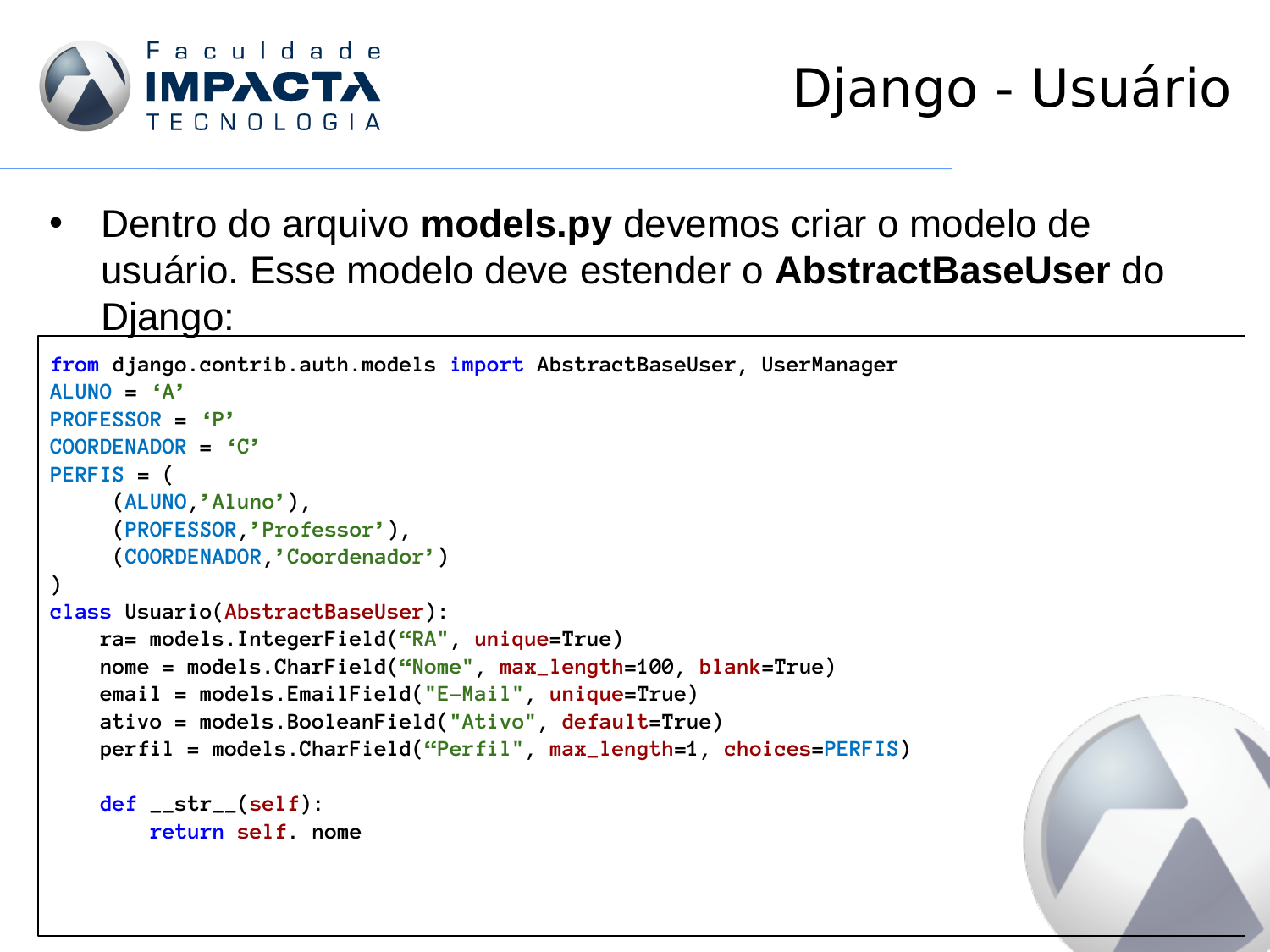

# Django - Usuário
Dentro do arquivo models.py devemos criar o modelo de usuário. Esse modelo deve estender o AbstractBaseUser do Django:

from django.contrib.auth.models import AbstractBaseUser, UserManager
ALUNO = ‘A’
PROFESSOR = ‘P’
COORDENADOR = ‘C’
PERFIS = (
     (ALUNO,’Aluno’),
     (PROFESSOR,’Professor’),
     (COORDENADOR,’Coordenador’)
)
class Usuario(AbstractBaseUser):
    ra= models.IntegerField(“RA", unique=True)
    nome = models.CharField(“Nome", max_length=100, blank=True)
    email = models.EmailField("E-Mail", unique=True)
    ativo = models.BooleanField("Ativo", default=True)
    perfil = models.CharField(“Perfil", max_length=1, choices=PERFIS)

    def __str__(self):
        return self. nome